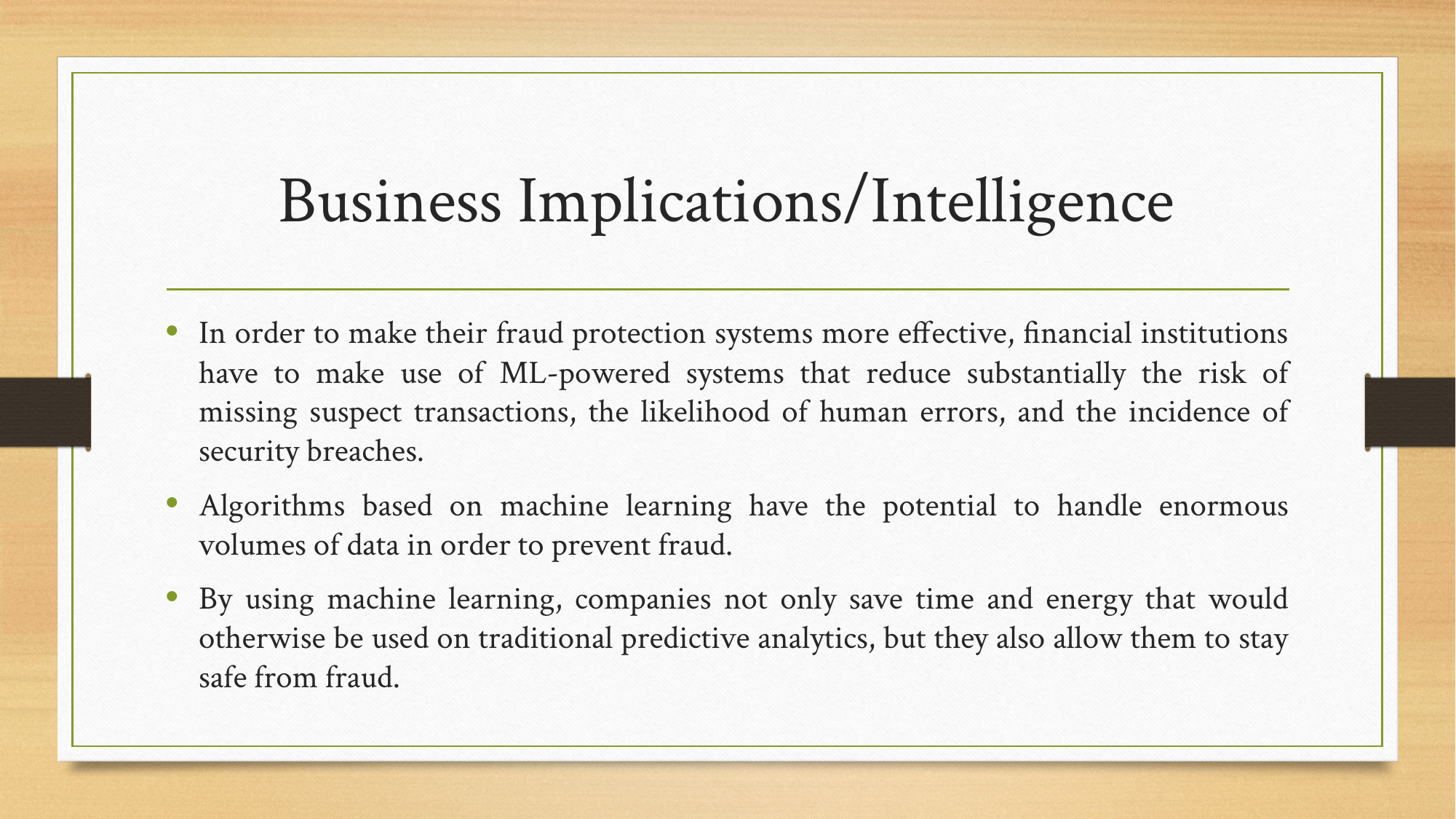

# Business Implications/Intelligence
In order to make their fraud protection systems more effective, financial institutions have to make use of ML-powered systems that reduce substantially the risk of missing suspect transactions, the likelihood of human errors, and the incidence of security breaches.
Algorithms based on machine learning have the potential to handle enormous volumes of data in order to prevent fraud.
By using machine learning, companies not only save time and energy that would otherwise be used on traditional predictive analytics, but they also allow them to stay safe from fraud.